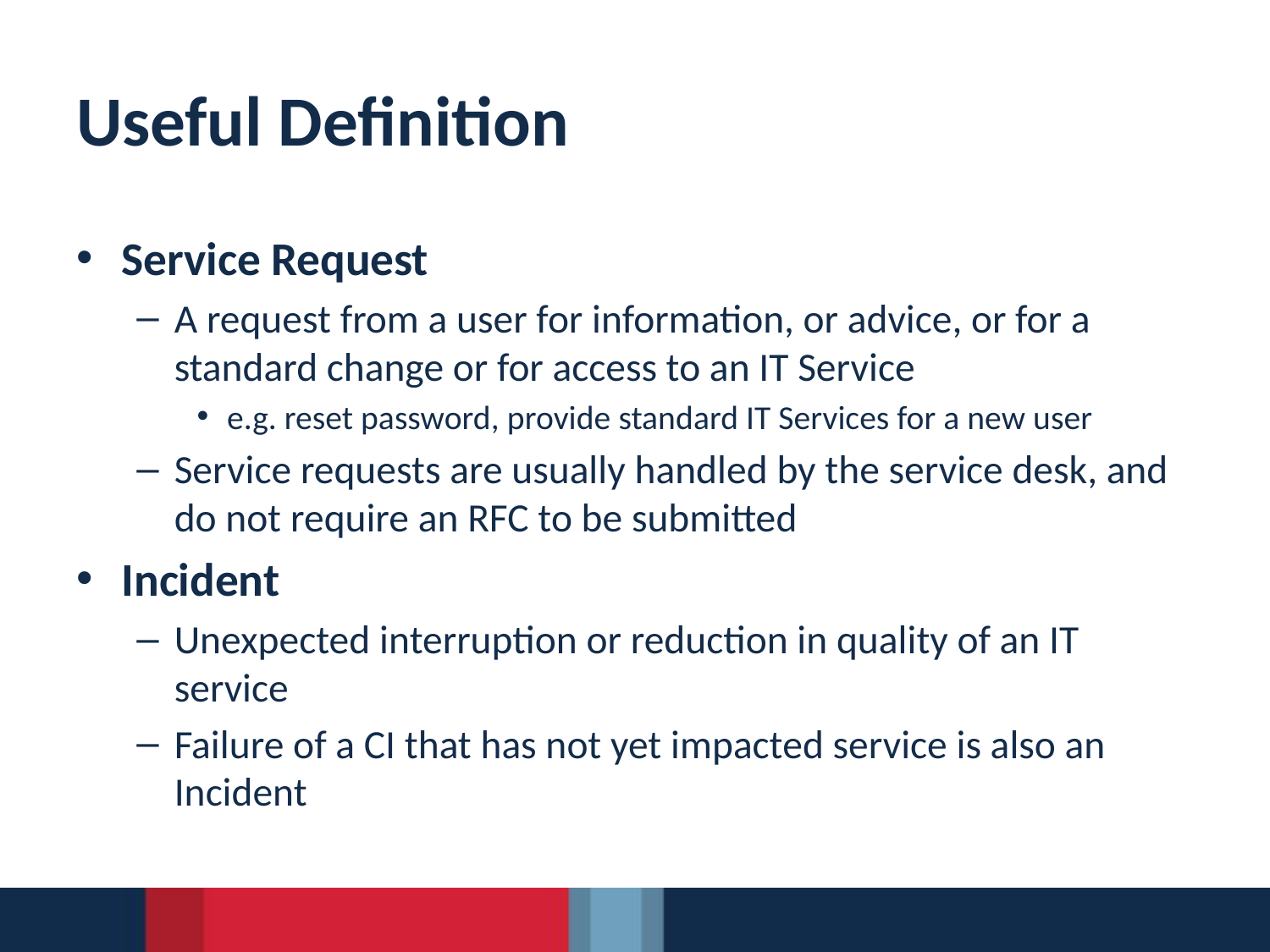

# Useful Definition
Service Request
A request from a user for information, or advice, or for a standard change or for access to an IT Service
e.g. reset password, provide standard IT Services for a new user
Service requests are usually handled by the service desk, and do not require an RFC to be submitted
Incident
Unexpected interruption or reduction in quality of an IT service
Failure of a CI that has not yet impacted service is also an Incident